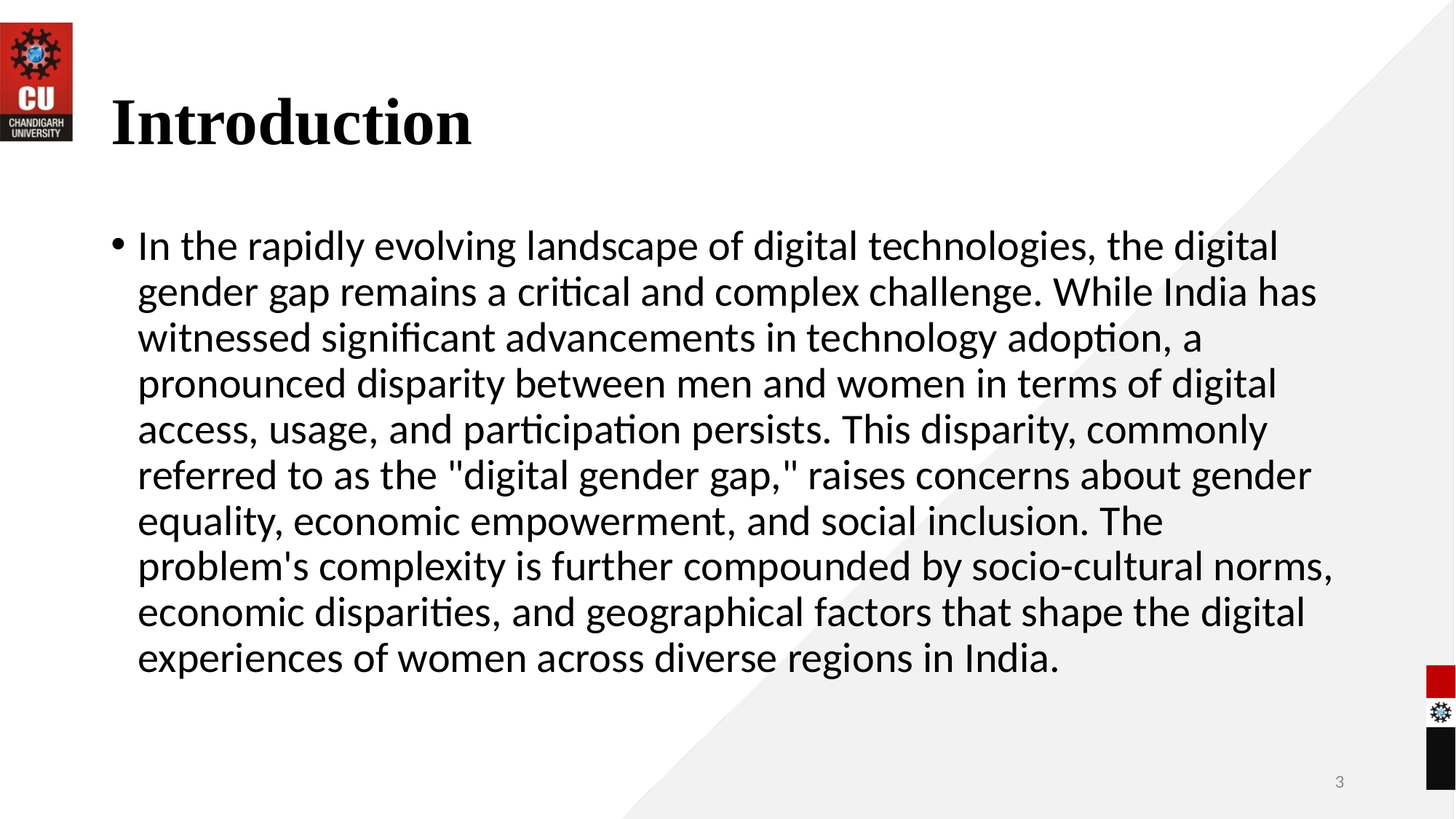

# Introduction
In the rapidly evolving landscape of digital technologies, the digital gender gap remains a critical and complex challenge. While India has witnessed significant advancements in technology adoption, a pronounced disparity between men and women in terms of digital access, usage, and participation persists. This disparity, commonly referred to as the "digital gender gap," raises concerns about gender equality, economic empowerment, and social inclusion. The problem's complexity is further compounded by socio-cultural norms, economic disparities, and geographical factors that shape the digital experiences of women across diverse regions in India.

3